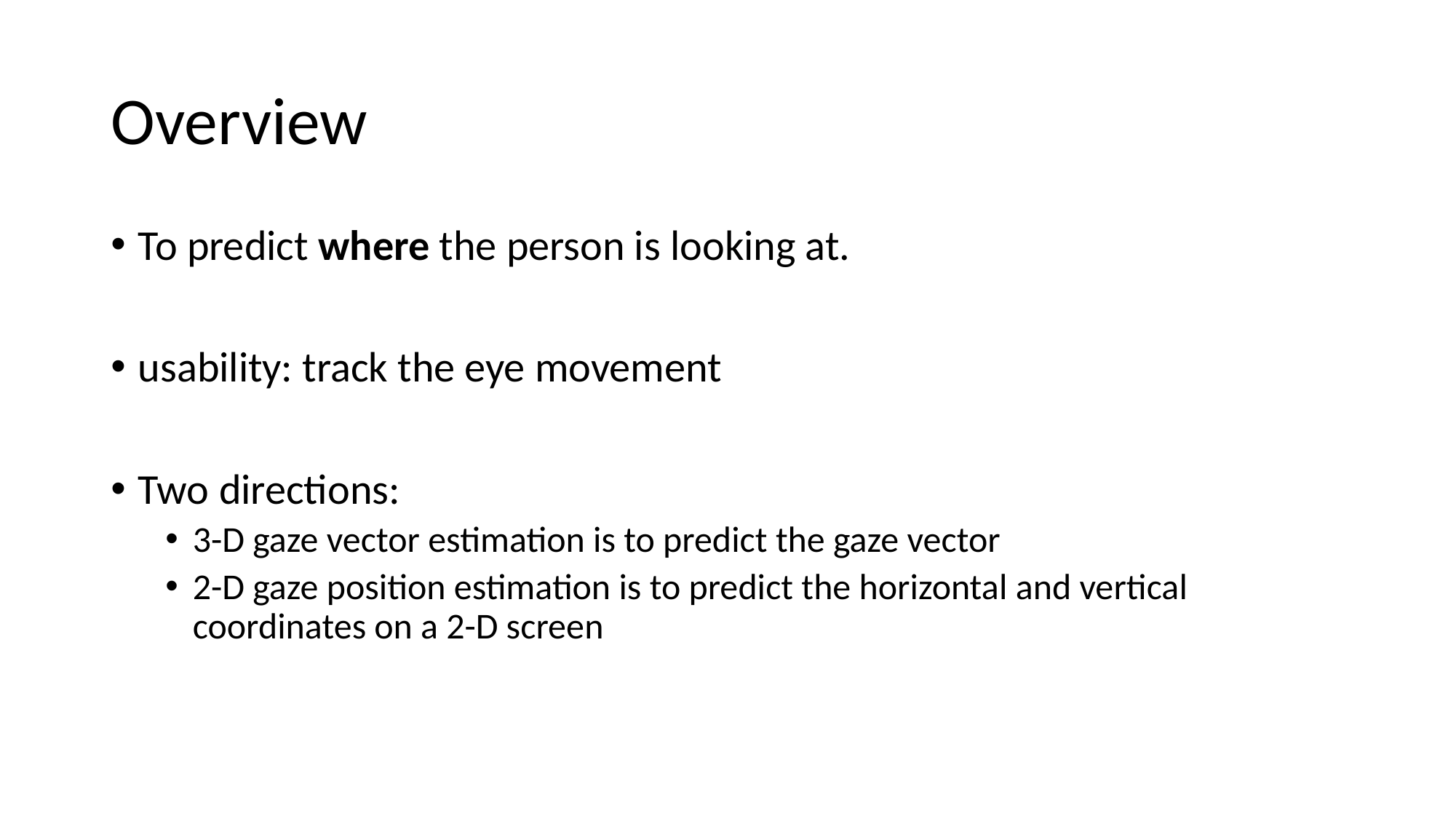

# Overview
To predict where the person is looking at.

usability: track the eye movement

Two directions:
3-D gaze vector estimation is to predict the gaze vector
2-D gaze position estimation is to predict the horizontal and vertical coordinates on a 2-D screen